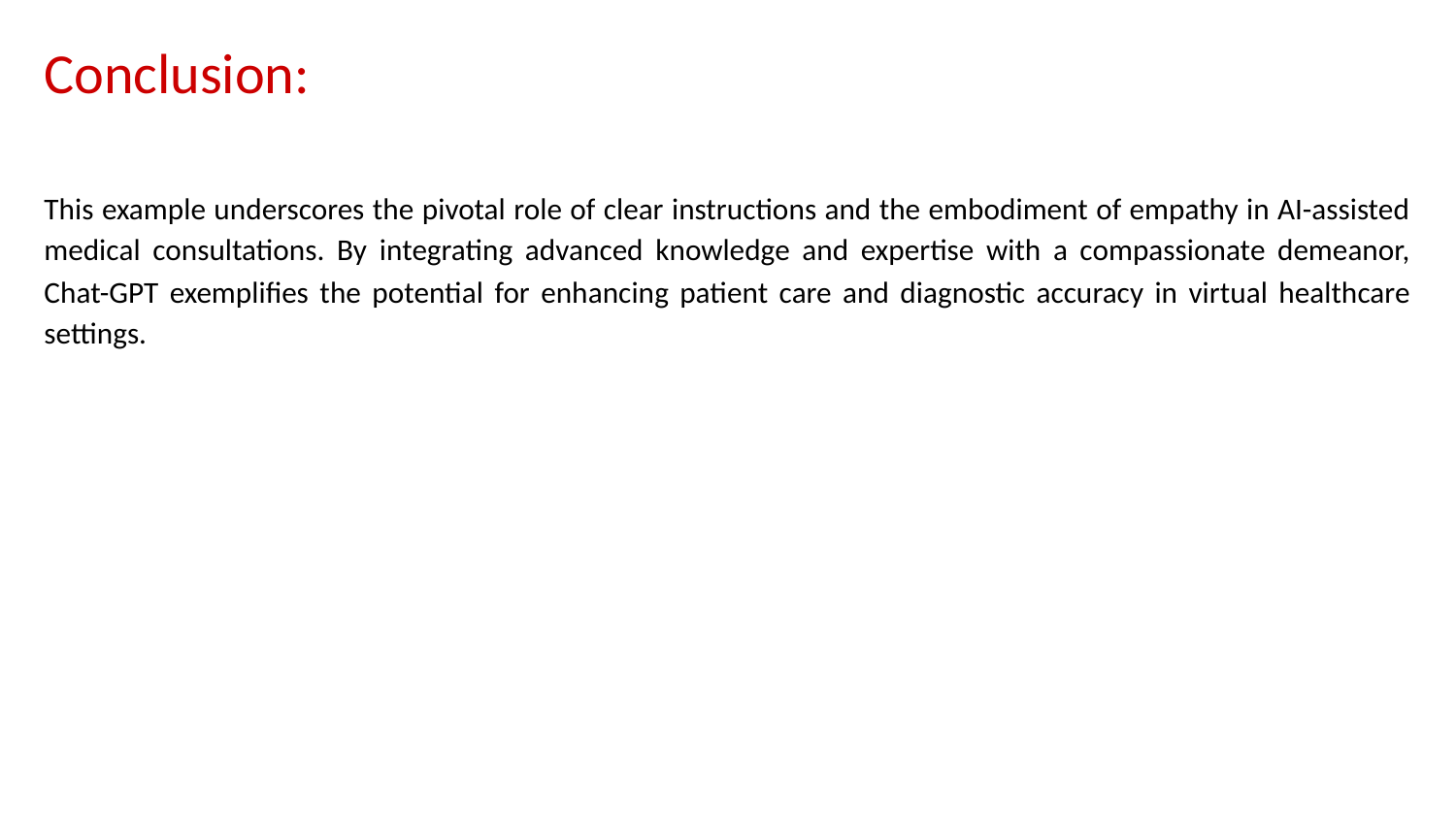

# Conclusion:

This example underscores the pivotal role of clear instructions and the embodiment of empathy in AI-assisted medical consultations. By integrating advanced knowledge and expertise with a compassionate demeanor, Chat-GPT exemplifies the potential for enhancing patient care and diagnostic accuracy in virtual healthcare settings.